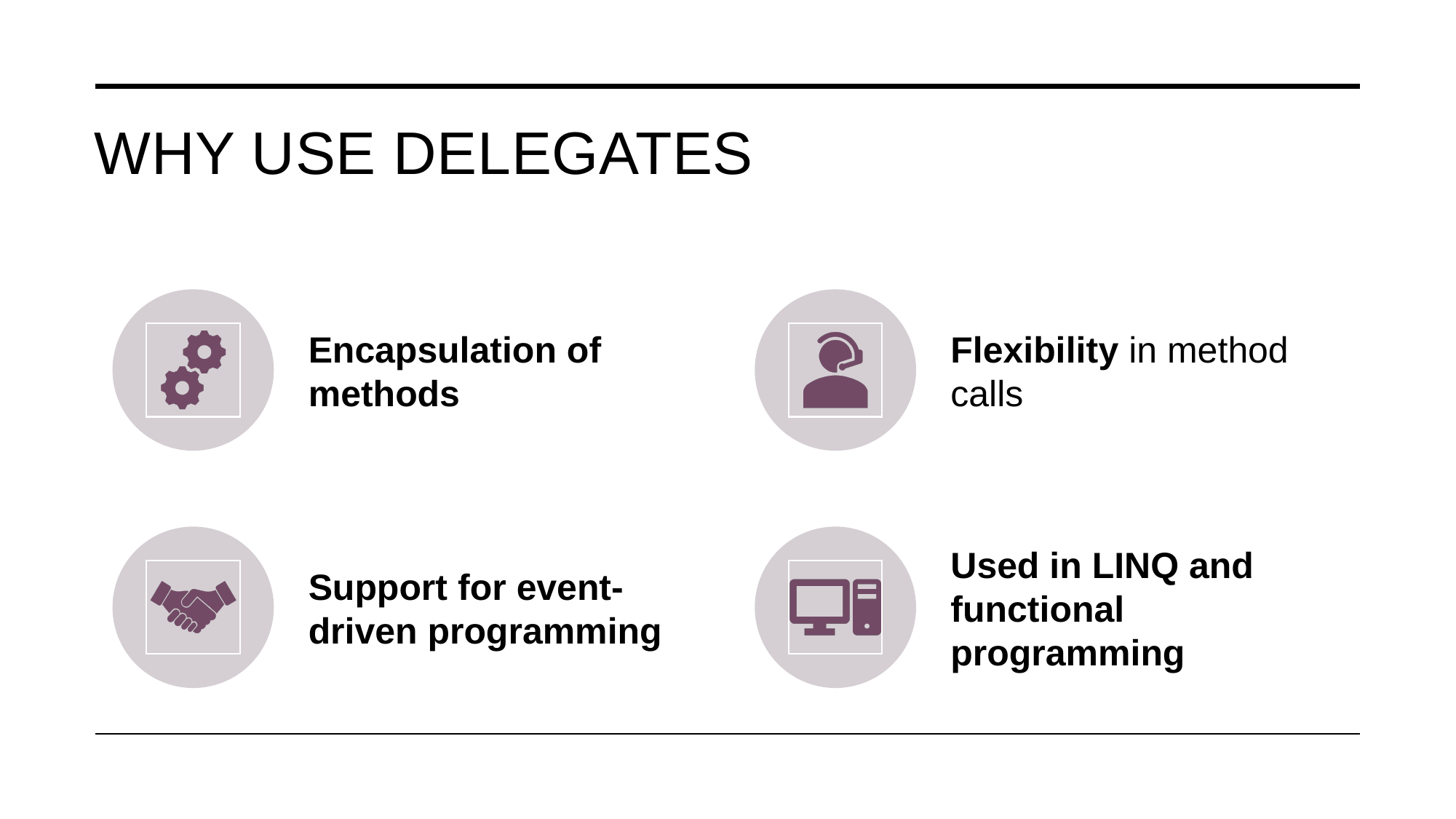

# Why Use Delegates
Encapsulation of methods
Flexibility in method calls
Support for event-driven programming
Used in LINQ and functional programming